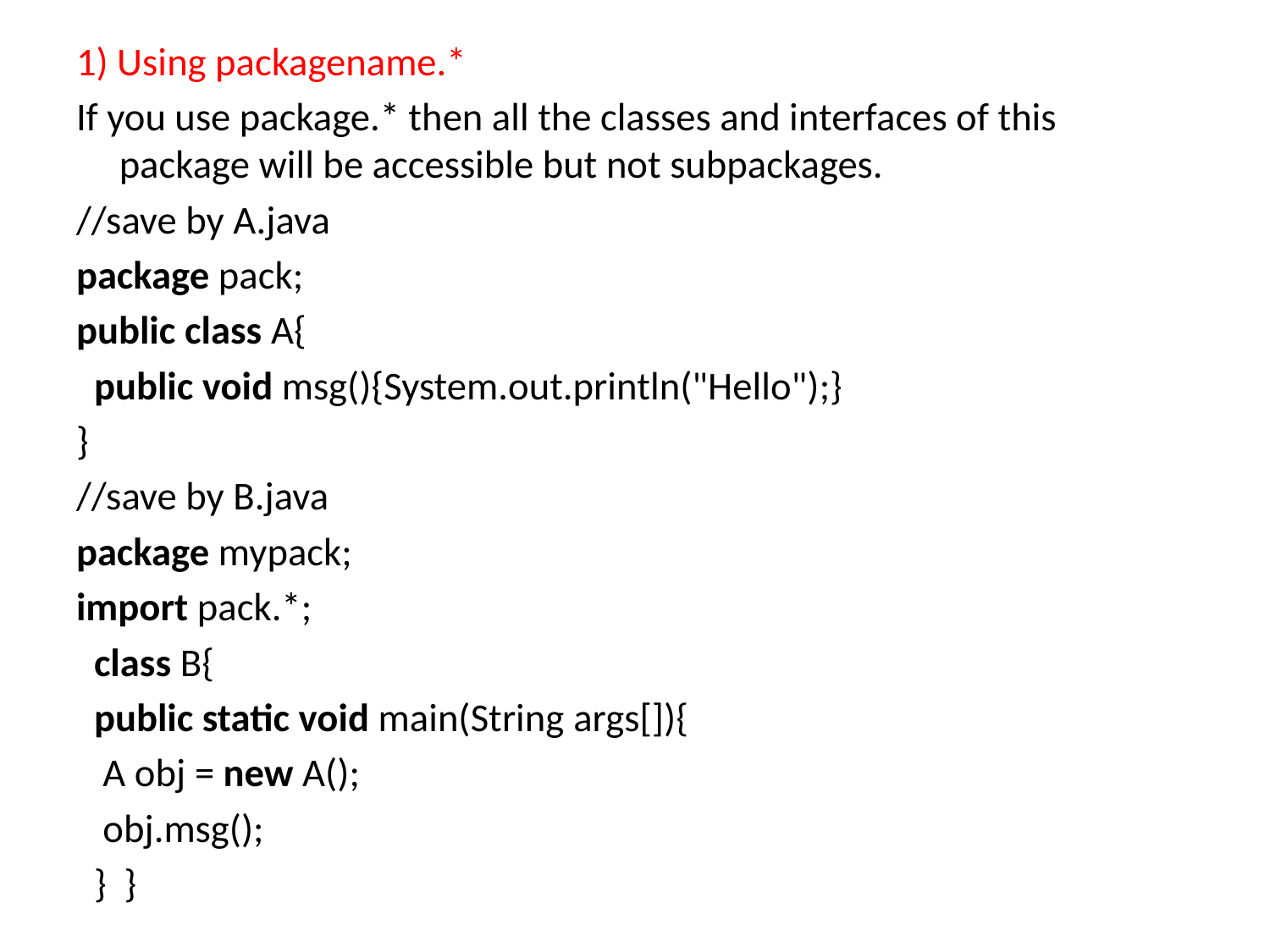

1) Using packagename.*
If you use package.* then all the classes and interfaces of this package will be accessible but not subpackages.
//save by A.java
package pack;
public class A{
  public void msg(){System.out.println("Hello");}
}
//save by B.java
package mypack;
import pack.*;
  class B{
  public static void main(String args[]){
   A obj = new A();
   obj.msg();
  }  }
#